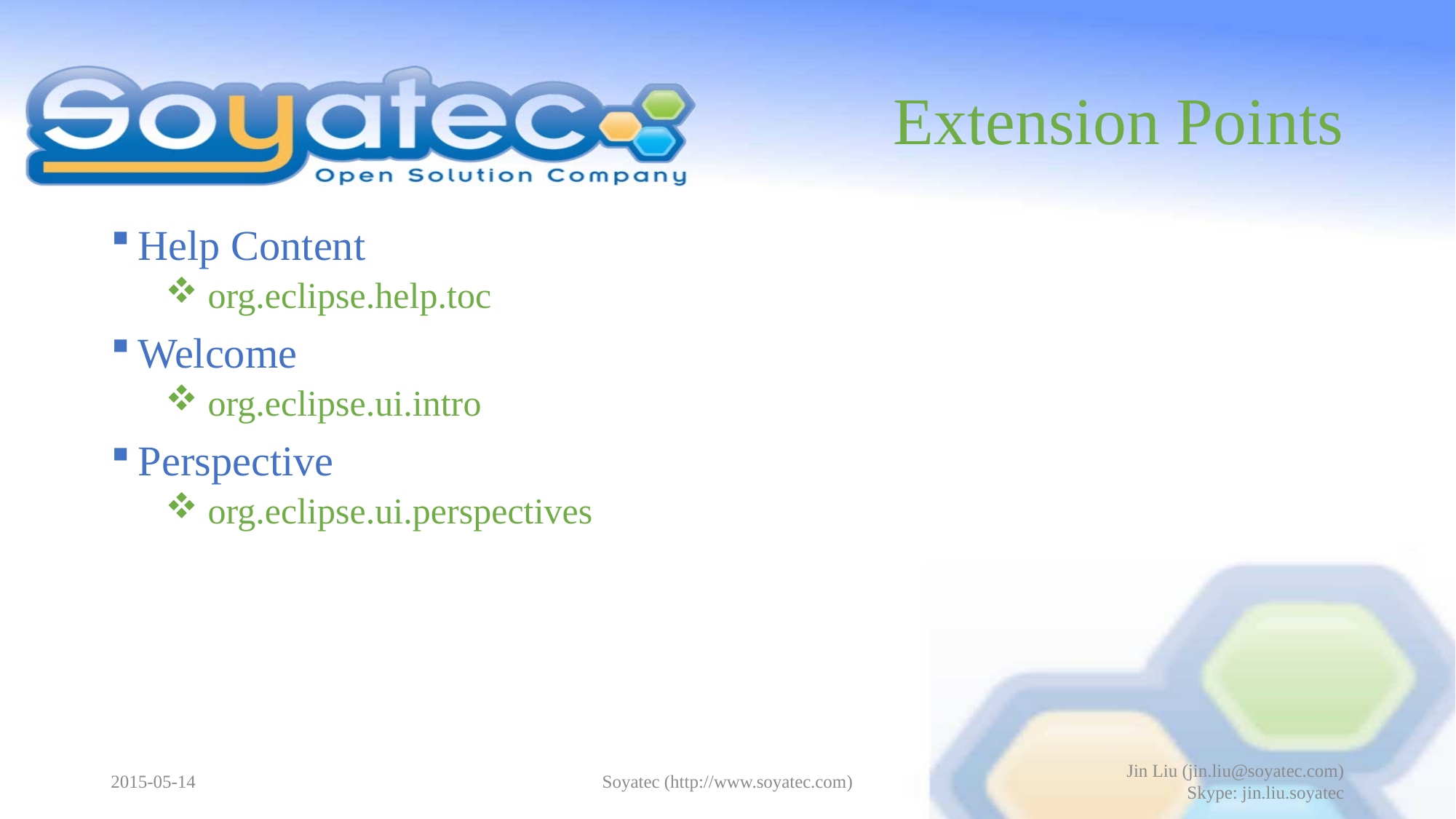

# Extension Points
Help Content
 org.eclipse.help.toc
Welcome
 org.eclipse.ui.intro
Perspective
 org.eclipse.ui.perspectives

2015-05-14
Soyatec (http://www.soyatec.com)
Jin Liu (jin.liu@soyatec.com)
Skype: jin.liu.soyatec